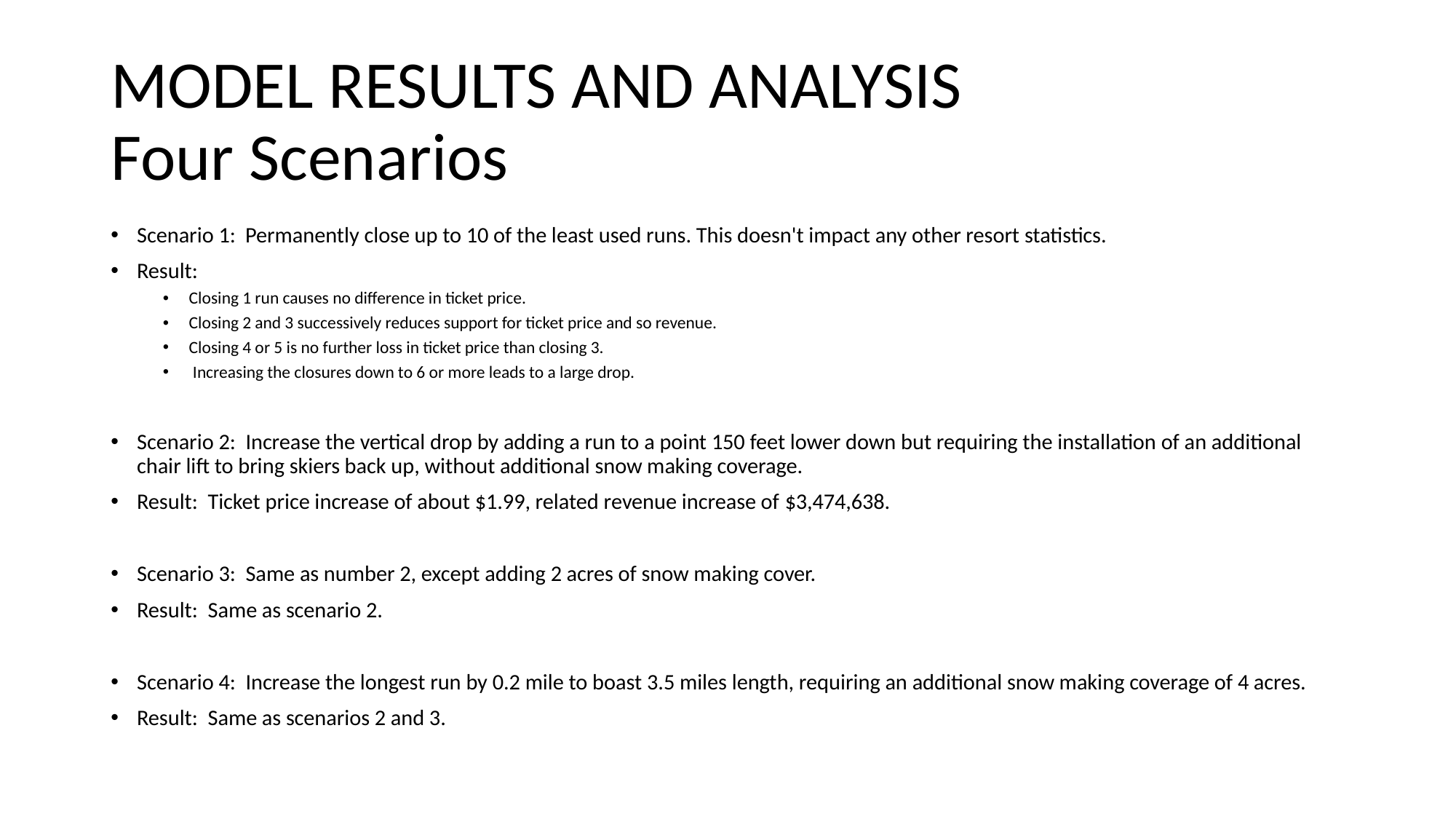

# MODEL RESULTS AND ANALYSIS Four Scenarios
Scenario 1:  Permanently close up to 10 of the least used runs. This doesn't impact any other resort statistics.
Result:
Closing 1 run causes no difference in ticket price.
Closing 2 and 3 successively reduces support for ticket price and so revenue.
Closing 4 or 5 is no further loss in ticket price than closing 3.
 Increasing the closures down to 6 or more leads to a large drop.

Scenario 2:  Increase the vertical drop by adding a run to a point 150 feet lower down but requiring the installation of an additional chair lift to bring skiers back up, without additional snow making coverage.
Result:  Ticket price increase of about $1.99, related revenue increase of $3,474,638.

Scenario 3:  Same as number 2, except adding 2 acres of snow making cover.
Result:  Same as scenario 2.

Scenario 4:  Increase the longest run by 0.2 mile to boast 3.5 miles length, requiring an additional snow making coverage of 4 acres.
Result:  Same as scenarios 2 and 3.